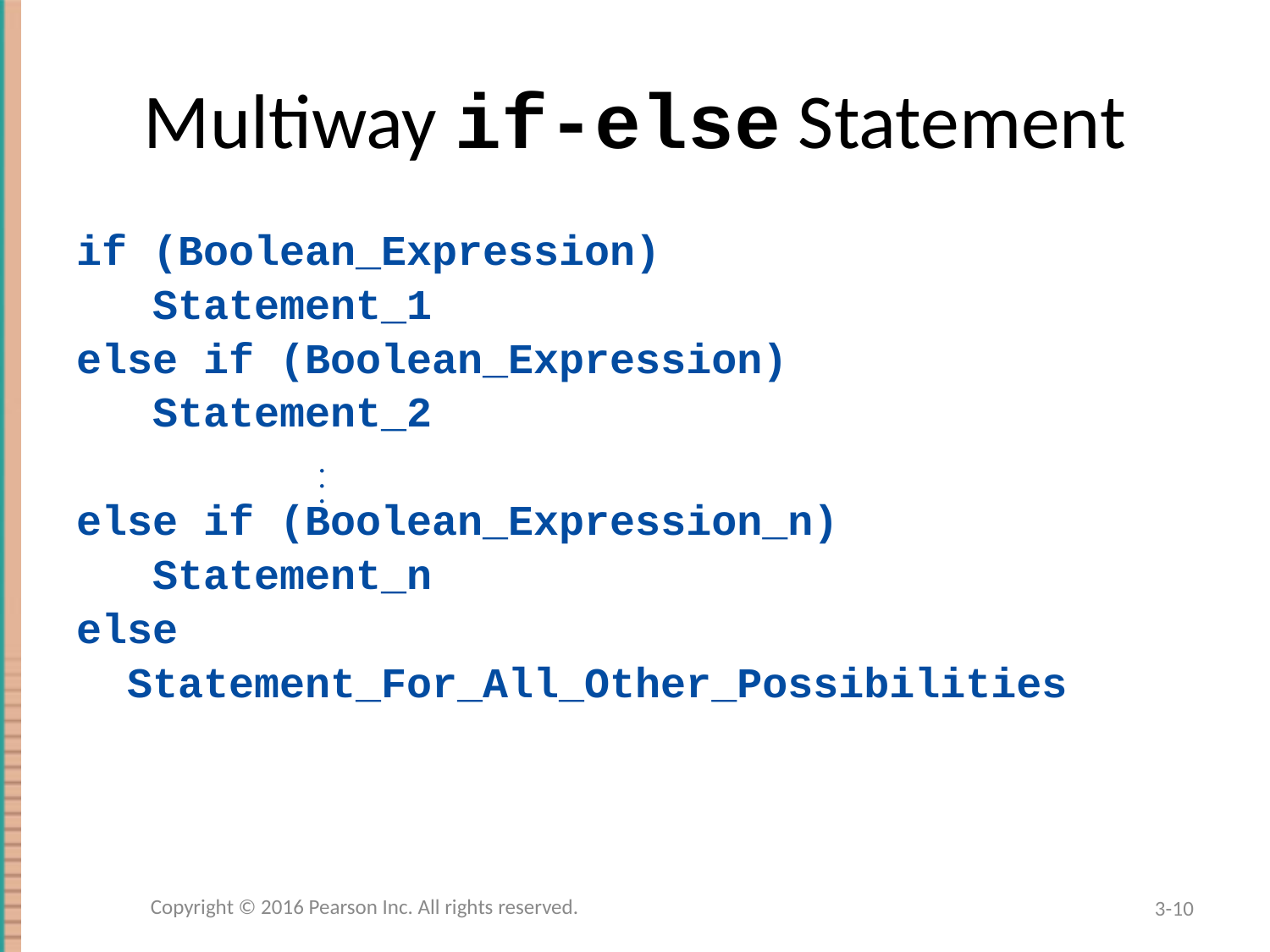

# Multiway if-else Statement
if (Boolean_Expression)
   Statement_1
else if (Boolean_Expression)
   Statement_2

else if (Boolean_Expression_n)
   Statement_n
else
  Statement_For_All_Other_Possibilities
. . .
Copyright © 2016 Pearson Inc. All rights reserved.
3-10